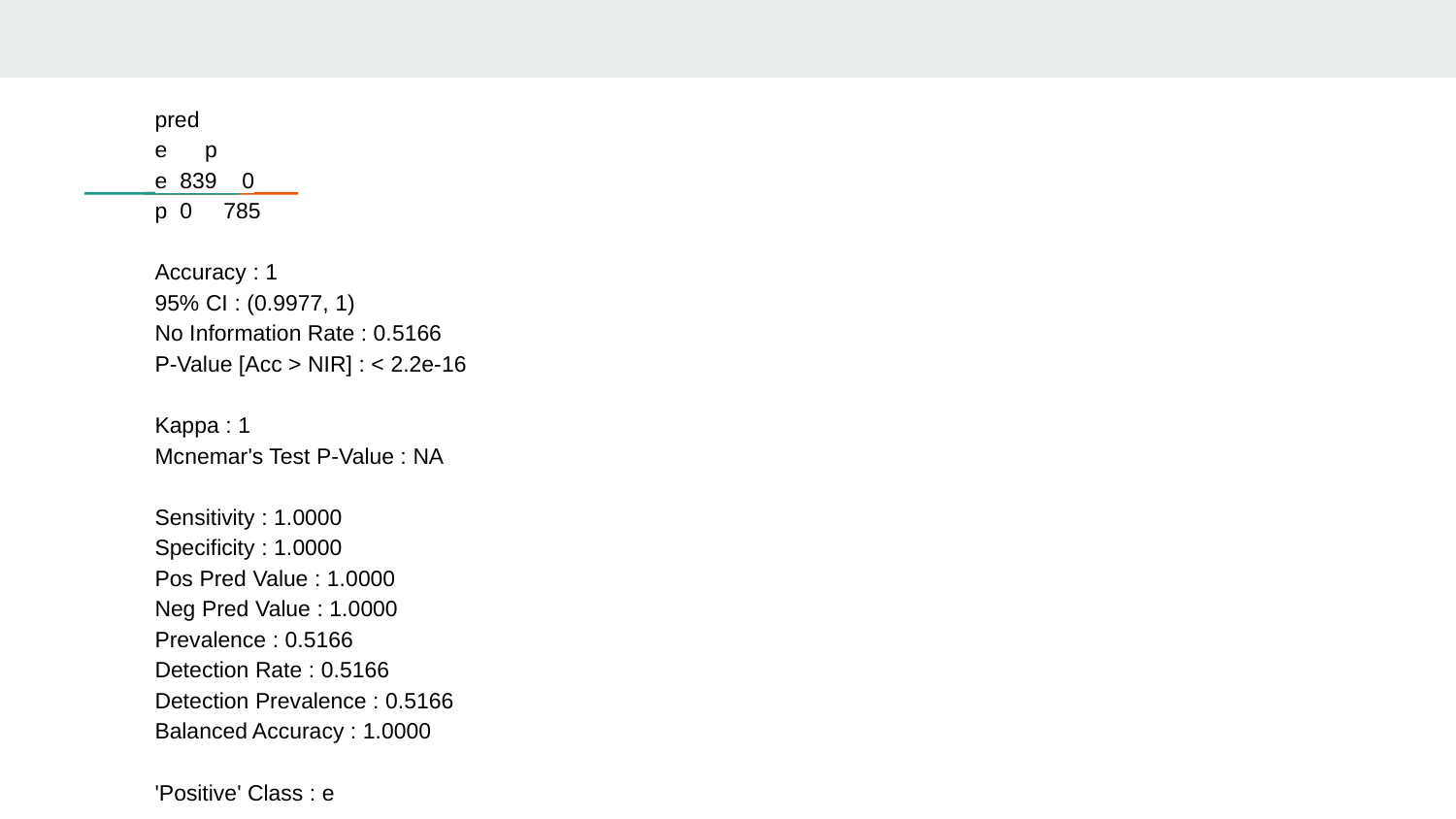

pred
e      p
e  839    0
p  0     785

Accuracy : 1
95% CI : (0.9977, 1)
No Information Rate : 0.5166
P-Value [Acc > NIR] : < 2.2e-16

Kappa : 1
Mcnemar's Test P-Value : NA

Sensitivity : 1.0000
Specificity : 1.0000
Pos Pred Value : 1.0000
Neg Pred Value : 1.0000
Prevalence : 0.5166
Detection Rate : 0.5166
Detection Prevalence : 0.5166
Balanced Accuracy : 1.0000

'Positive' Class : e